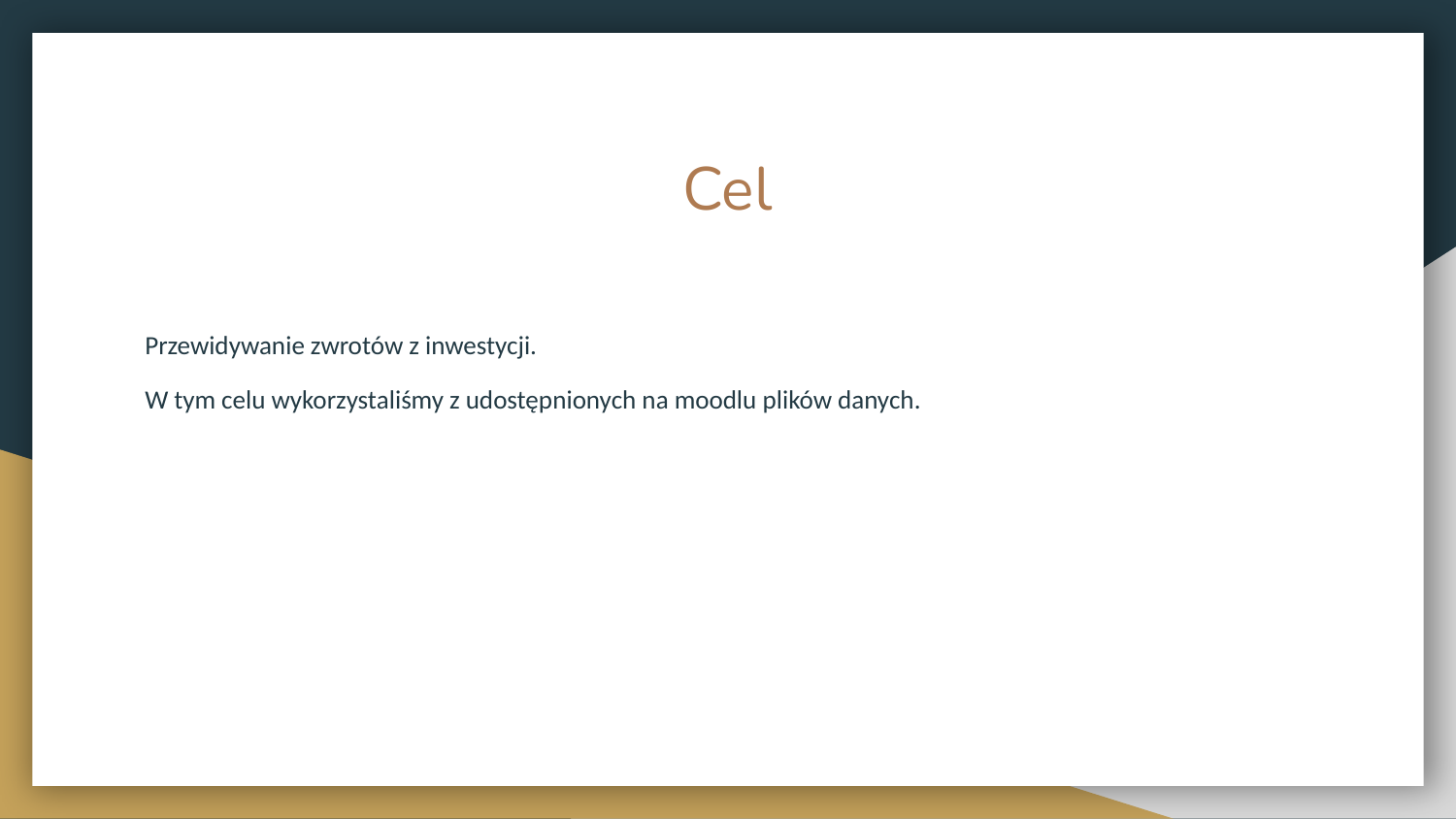

# Cel
Przewidywanie zwrotów z inwestycji.
W tym celu wykorzystaliśmy z udostępnionych na moodlu plików danych.